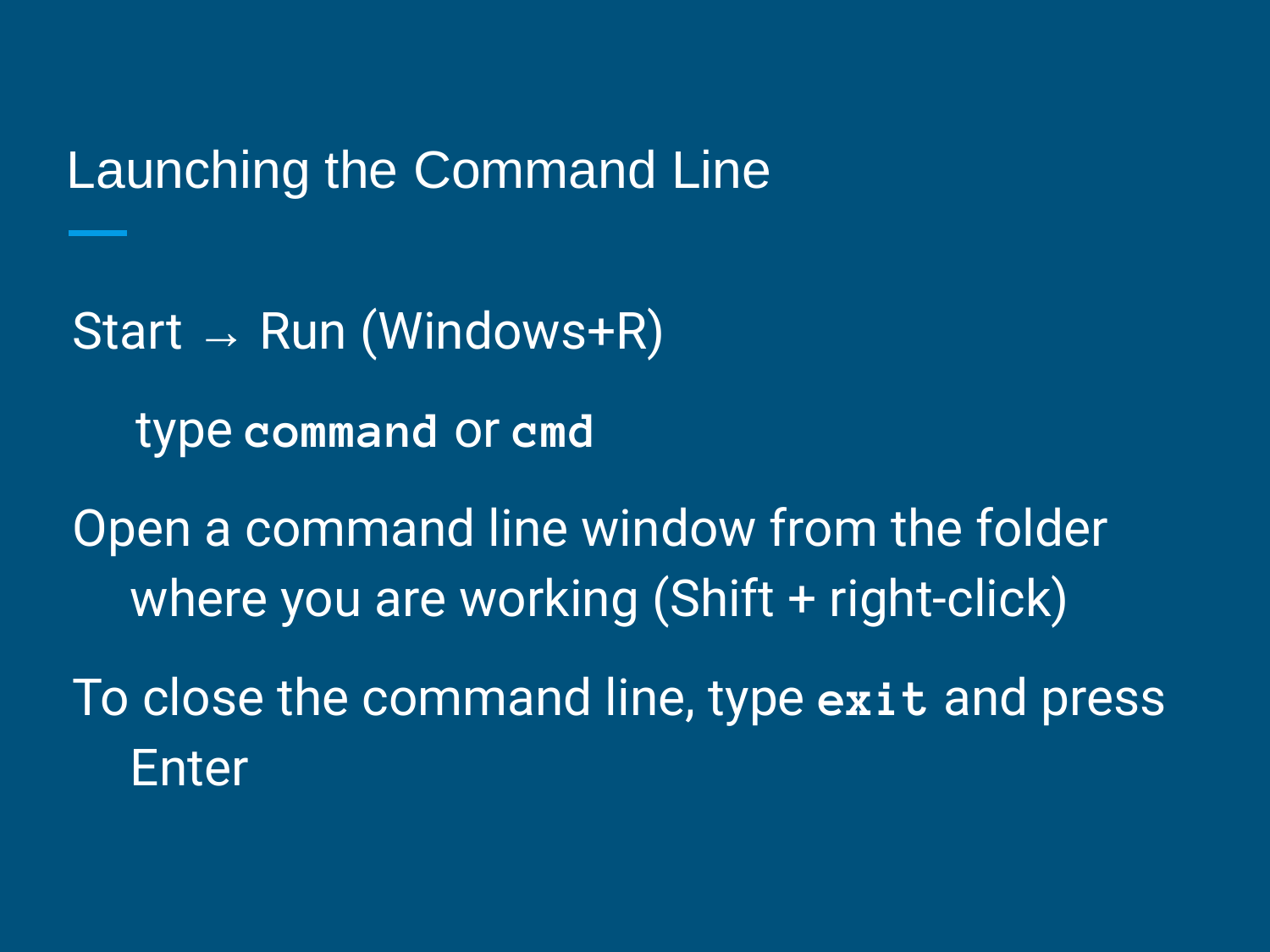

# Launching the Command Line
Start → Run (Windows+R)
type command or cmd
Open a command line window from the folder where you are working (Shift + right-click)
To close the command line, type exit and press Enter